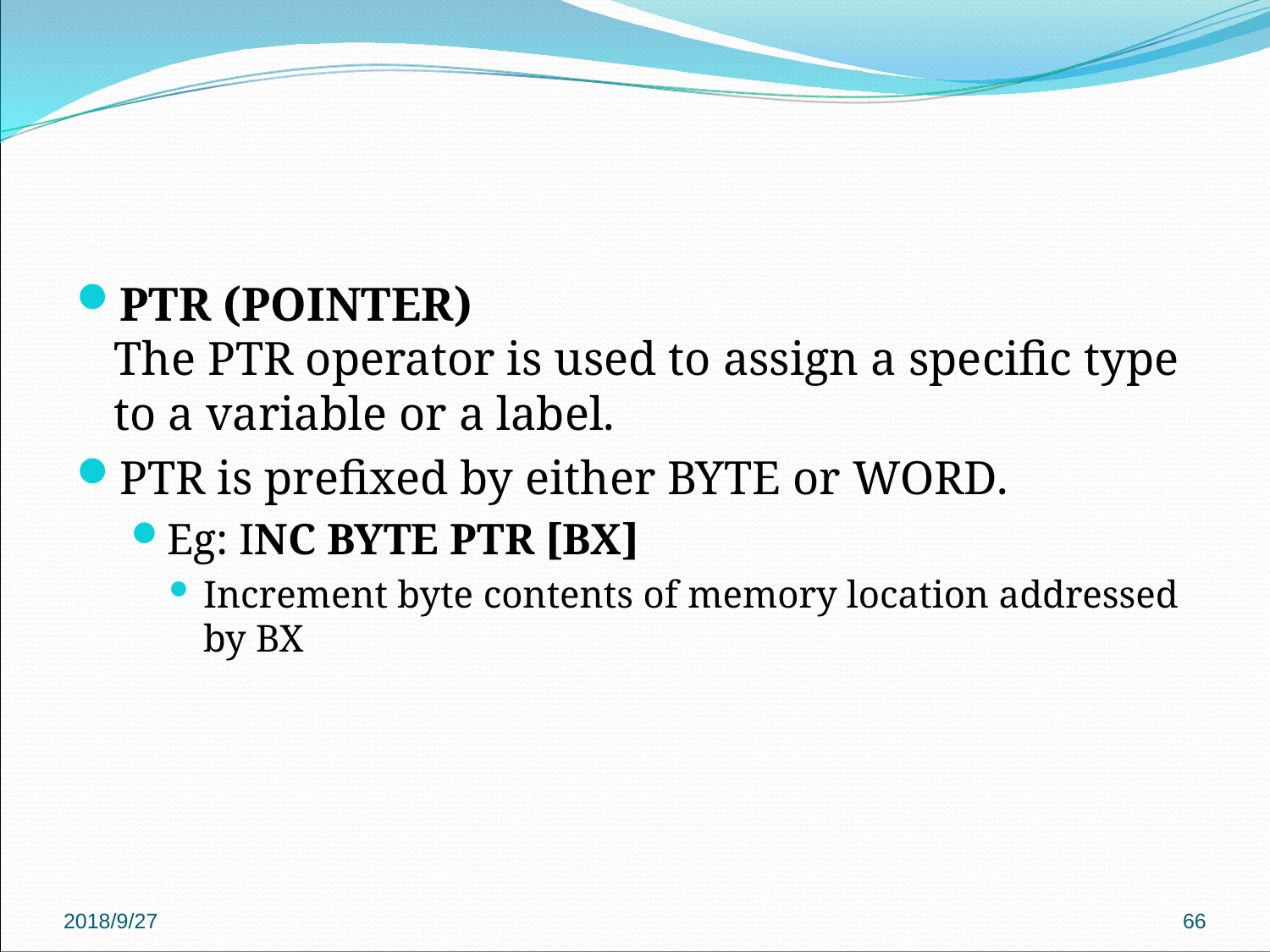

#
PTR (POINTER) 
The PTR operator is used to assign a specific type to a variable or a label.
PTR is prefixed by either BYTE or WORD.
Eg: INC BYTE PTR [BX]
Increment byte contents of memory location addressed by BX

2018/9/27
66